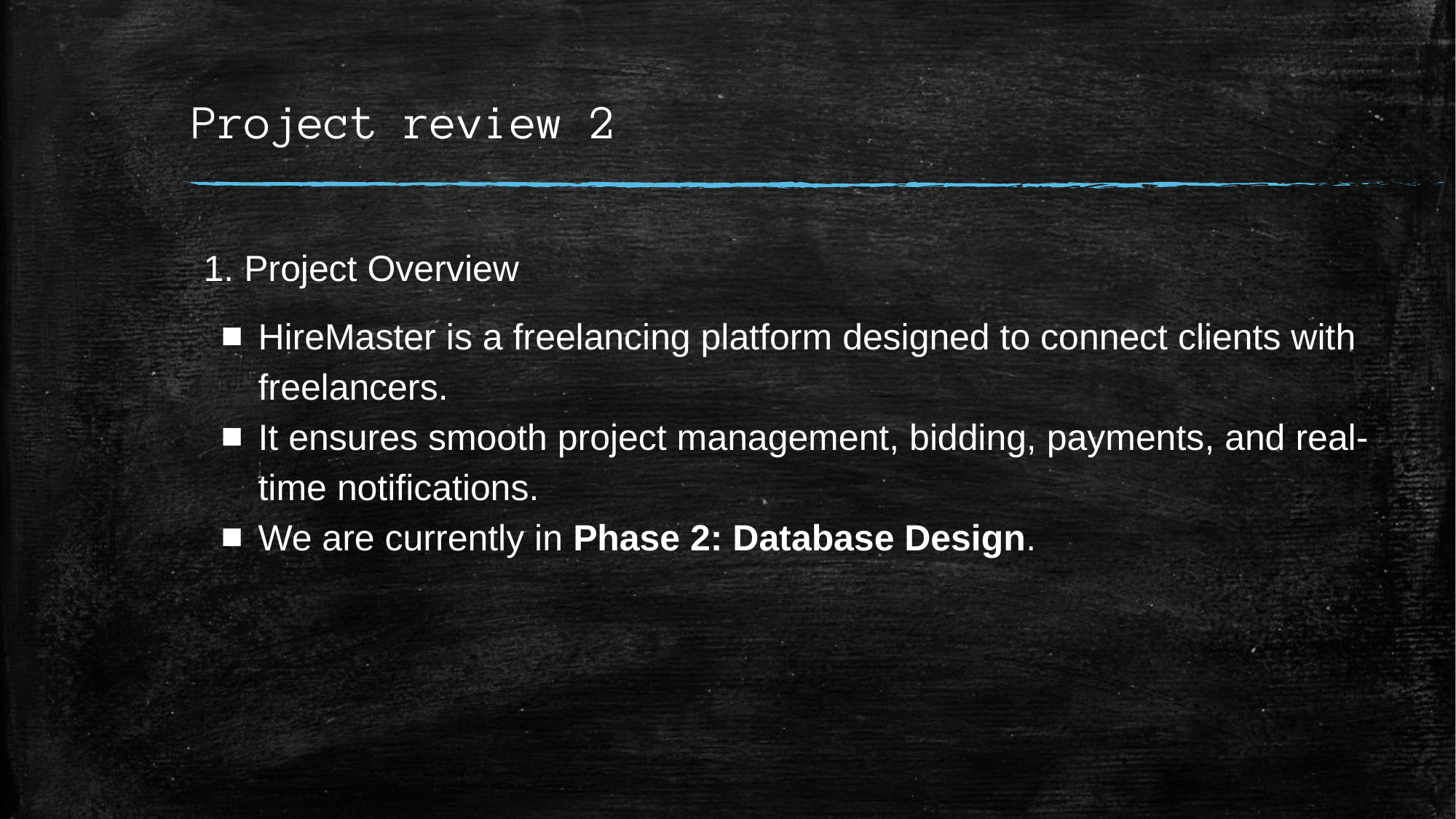

# Project review 2
1. Project Overview
HireMaster is a freelancing platform designed to connect clients with freelancers.
It ensures smooth project management, bidding, payments, and real-time notifications.
We are currently in Phase 2: Database Design.